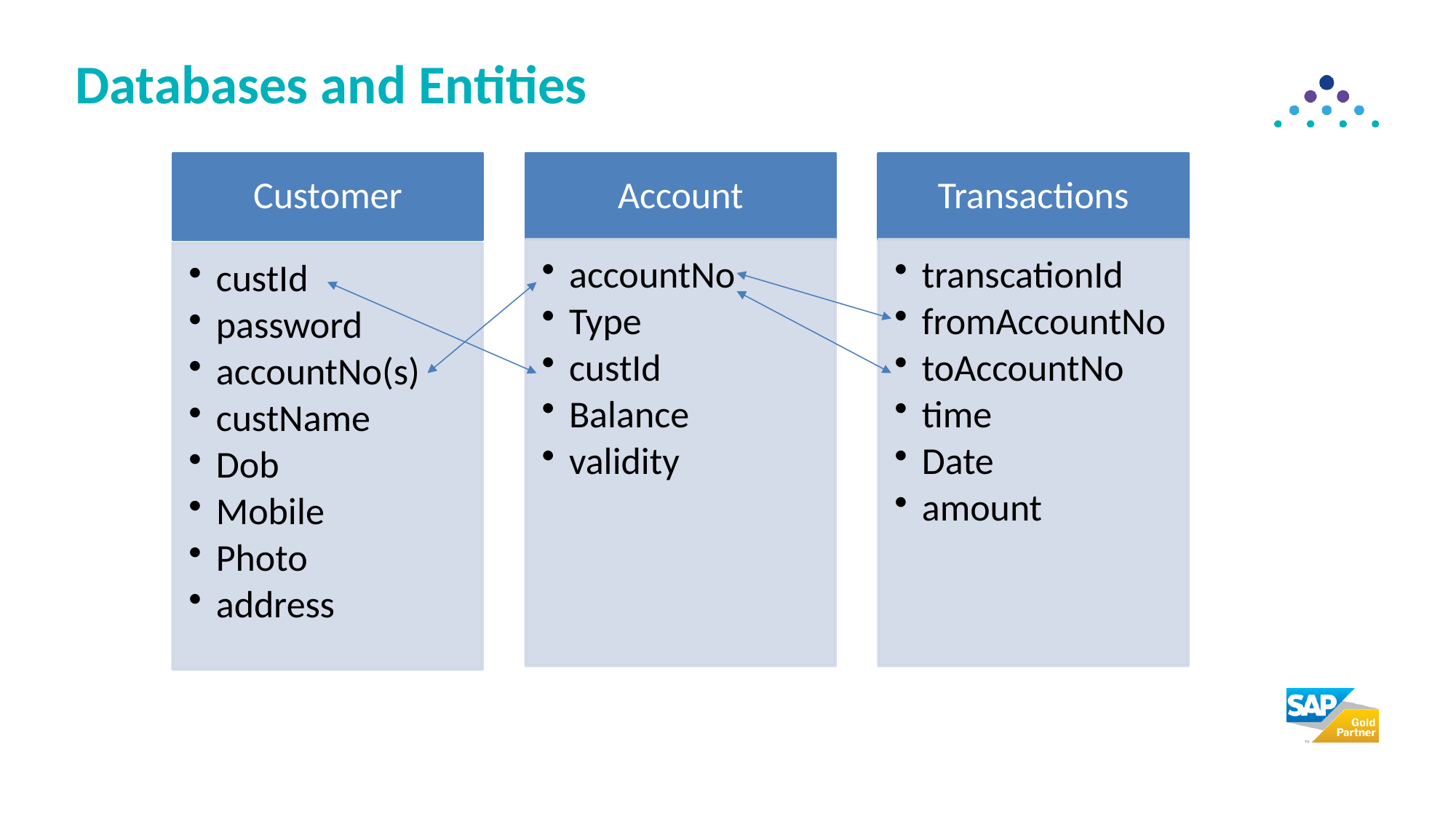

# Databases and Entities
Customer
custId
password
accountNo(s)
custName
Dob
Mobile
Photo
address
Account
accountNo
Type
custId
Balance
validity
Transactions
transcationId
fromAccountNo
toAccountNo
time
Date
amount